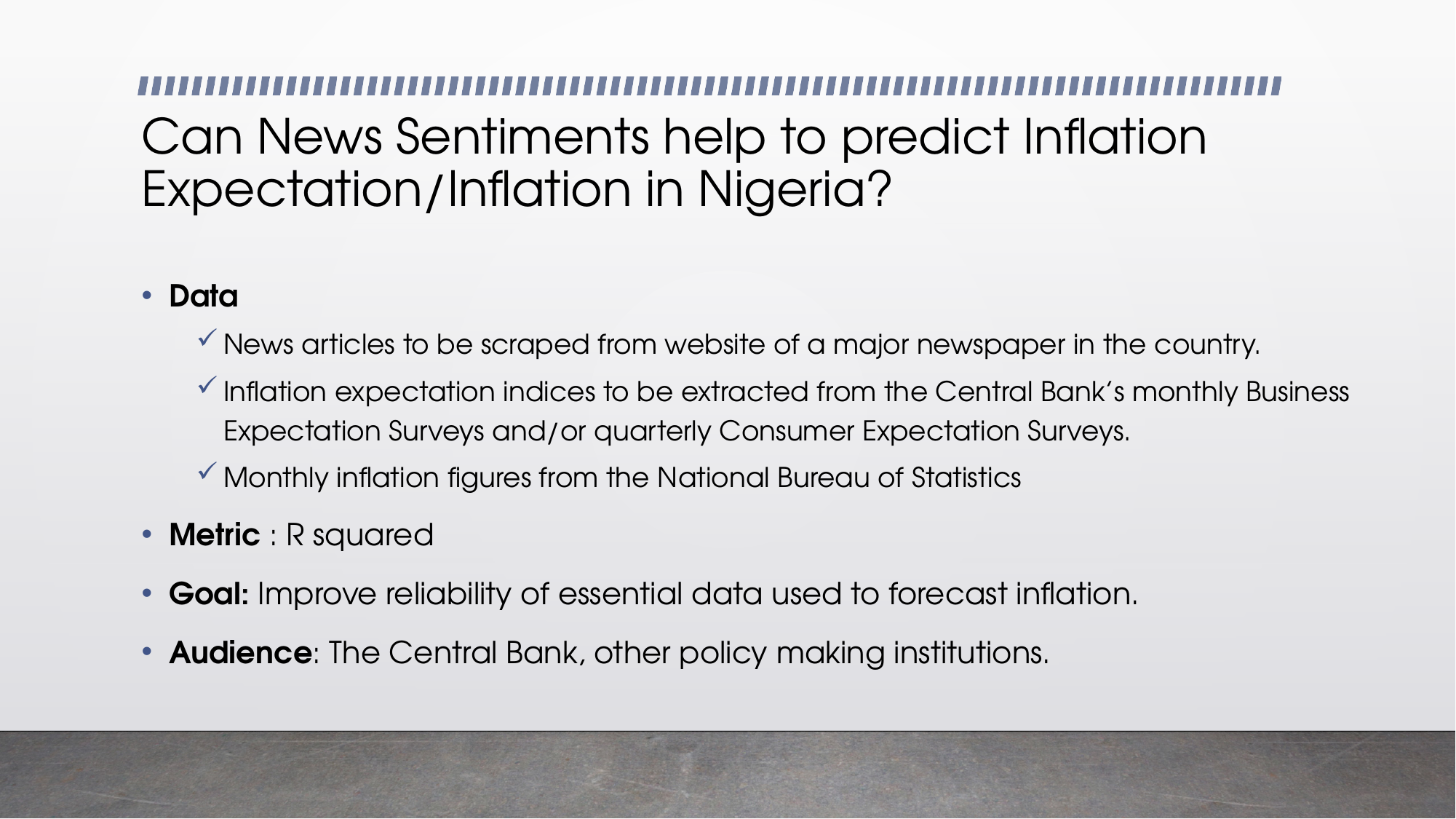

# Can News Sentiments help to predict Inflation Expectation/Inflation in Nigeria?
Data
News articles to be scraped from website of a major newspaper in the country.
Inflation expectation indices to be extracted from the Central Bank’s monthly Business Expectation Surveys and/or quarterly Consumer Expectation Surveys.
Monthly inflation figures from the National Bureau of Statistics
Metric : R squared
Goal: Improve reliability of essential data used to forecast inflation.
Audience: The Central Bank, other policy making institutions.